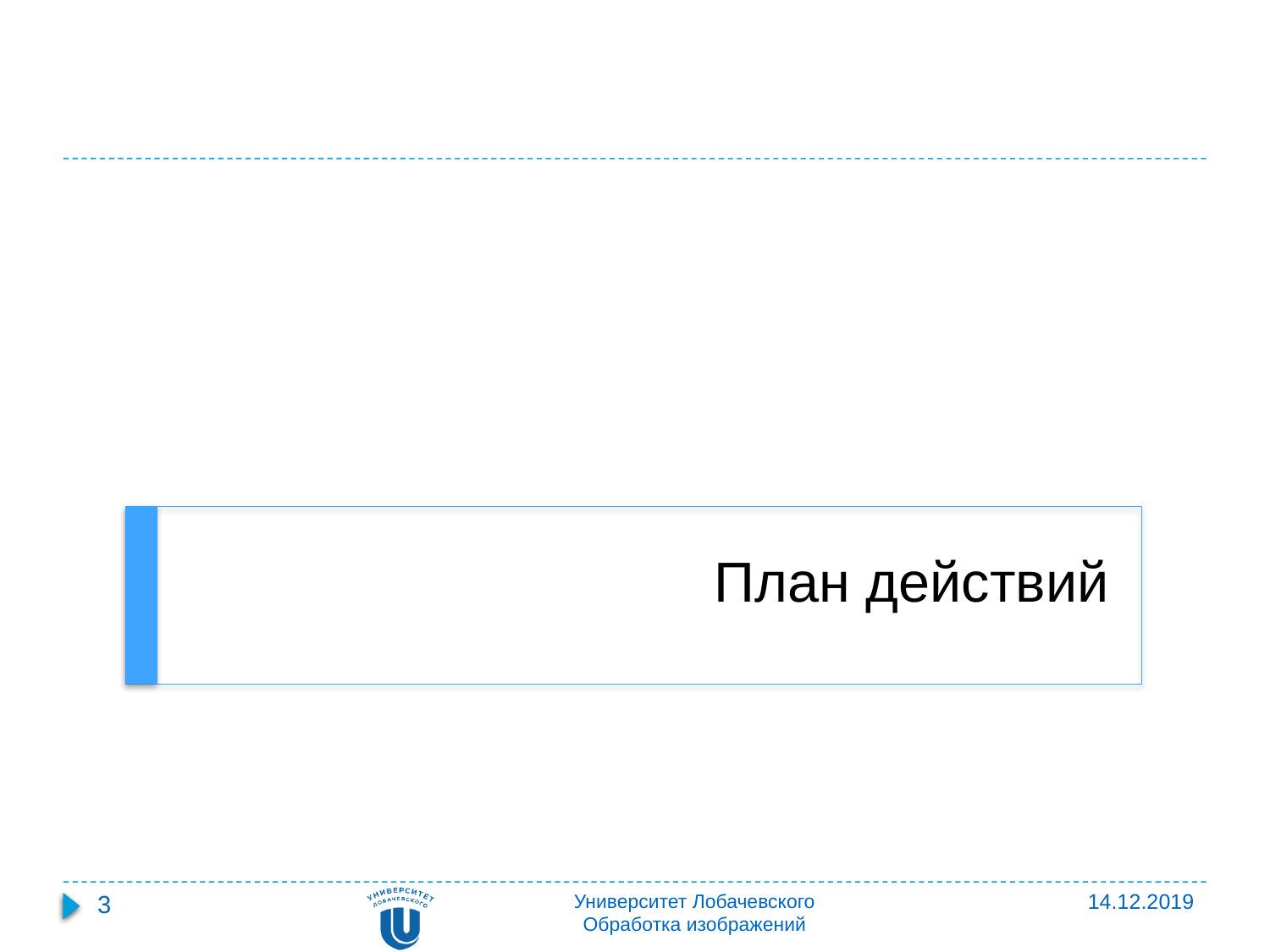

# План действий
3
Университет Лобачевского
Обработка изображений
14.12.2019